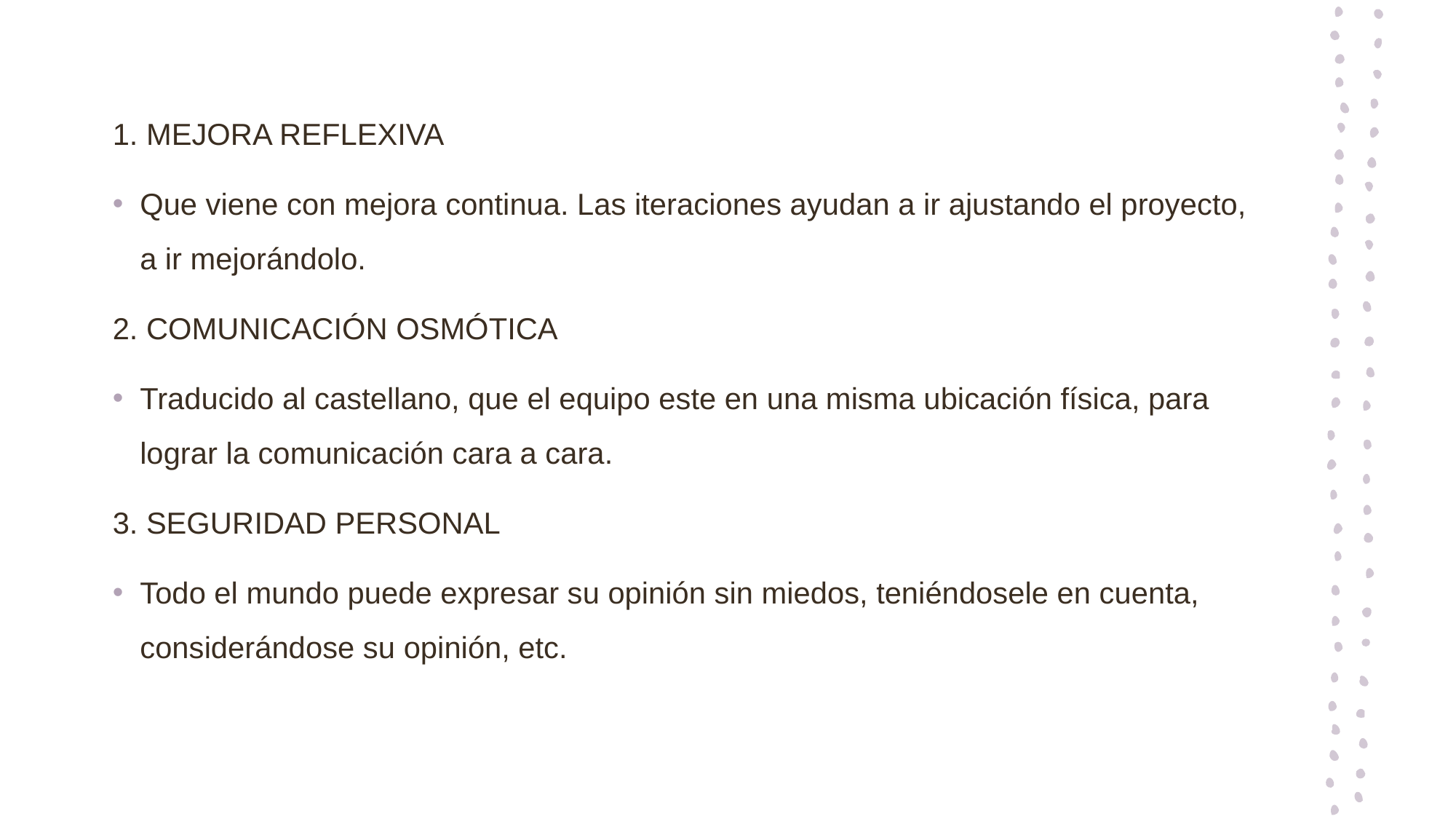

1. MEJORA REFLEXIVA
Que viene con mejora continua. Las iteraciones ayudan a ir ajustando el proyecto, a ir mejorándolo.
2. COMUNICACIÓN OSMÓTICA
Traducido al castellano, que el equipo este en una misma ubicación física, para lograr la comunicación cara a cara.
3. SEGURIDAD PERSONAL
Todo el mundo puede expresar su opinión sin miedos, teniéndosele en cuenta, considerándose su opinión, etc.